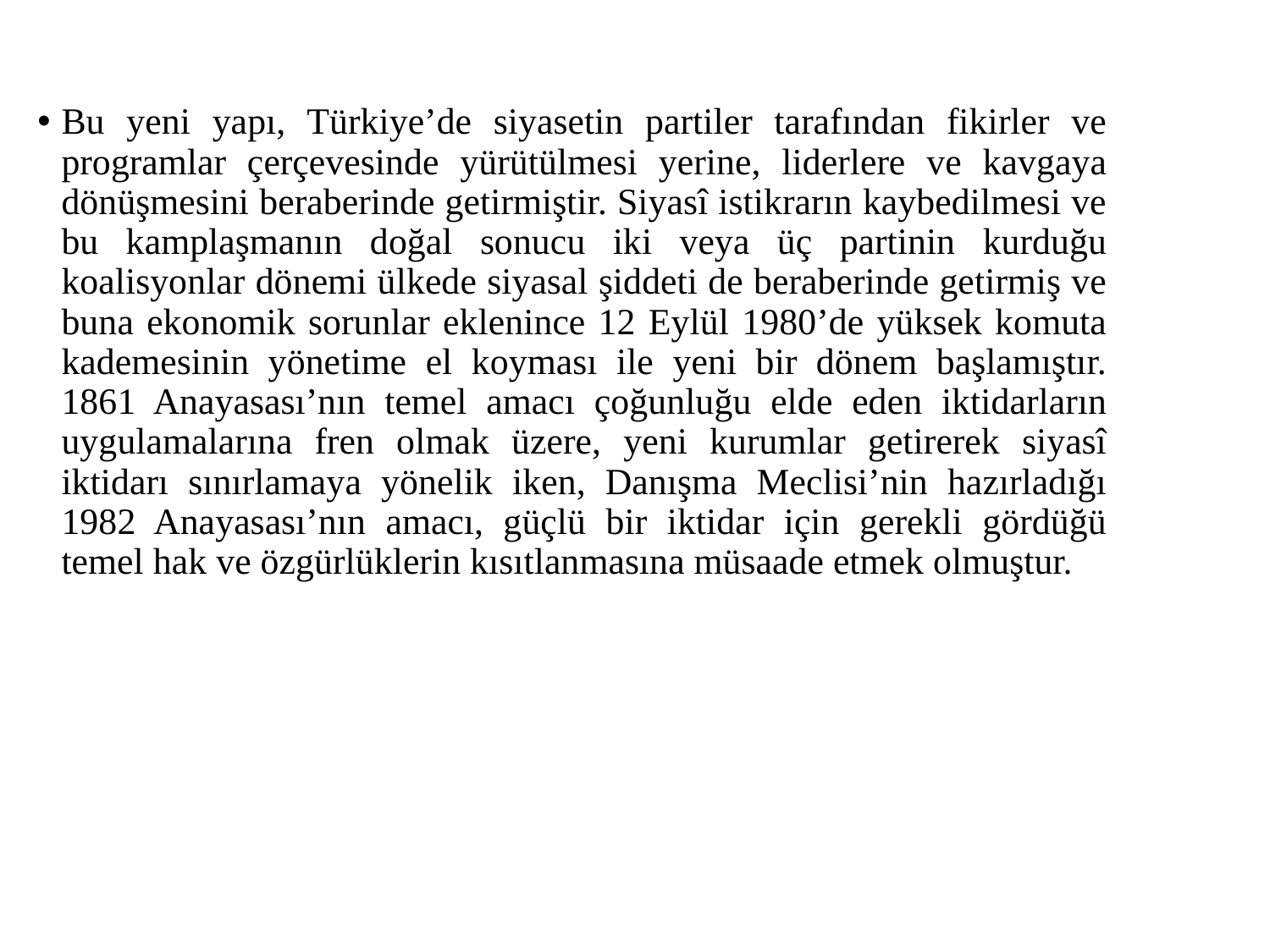

Bu yeni yapı, Türkiye’de siyasetin partiler tarafından fikirler ve programlar çerçevesinde yürütülmesi yerine, liderlere ve kavgaya dönüşmesini beraberinde getirmiştir. Siyasî istikrarın kaybedilmesi ve bu kamplaşmanın doğal sonucu iki veya üç partinin kurduğu koalisyonlar dönemi ülkede siyasal şiddeti de beraberinde getirmiş ve buna ekonomik sorunlar eklenince 12 Eylül 1980’de yüksek komuta kademesinin yönetime el koyması ile yeni bir dönem başlamıştır. 1861 Anayasası’nın temel amacı çoğunluğu elde eden iktidarların uygulamalarına fren olmak üzere, yeni kurumlar getirerek siyasî iktidarı sınırlamaya yönelik iken, Danışma Meclisi’nin hazırladığı 1982 Anayasası’nın amacı, güçlü bir iktidar için gerekli gördüğü temel hak ve özgürlüklerin kısıtlanmasına müsaade etmek olmuştur.